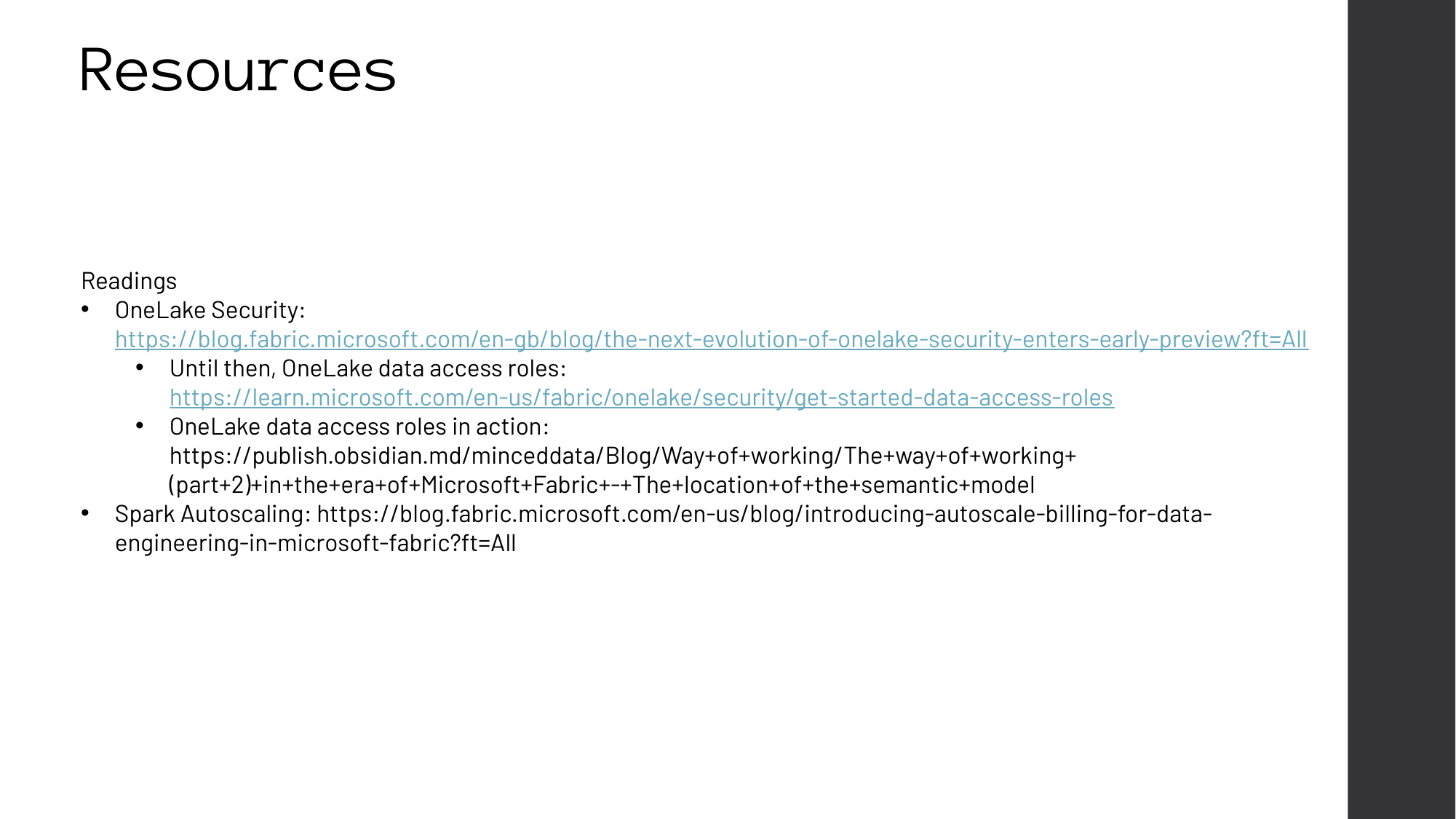

# Resources
Readings
OneLake Security: https://blog.fabric.microsoft.com/en-gb/blog/the-next-evolution-of-onelake-security-enters-early-preview?ft=All
Until then, OneLake data access roles: https://learn.microsoft.com/en-us/fabric/onelake/security/get-started-data-access-roles
OneLake data access roles in action: https://publish.obsidian.md/minceddata/Blog/Way+of+working/The+way+of+working+(part+2)+in+the+era+of+Microsoft+Fabric+-+The+location+of+the+semantic+model
Spark Autoscaling: https://blog.fabric.microsoft.com/en-us/blog/introducing-autoscale-billing-for-data-engineering-in-microsoft-fabric?ft=All